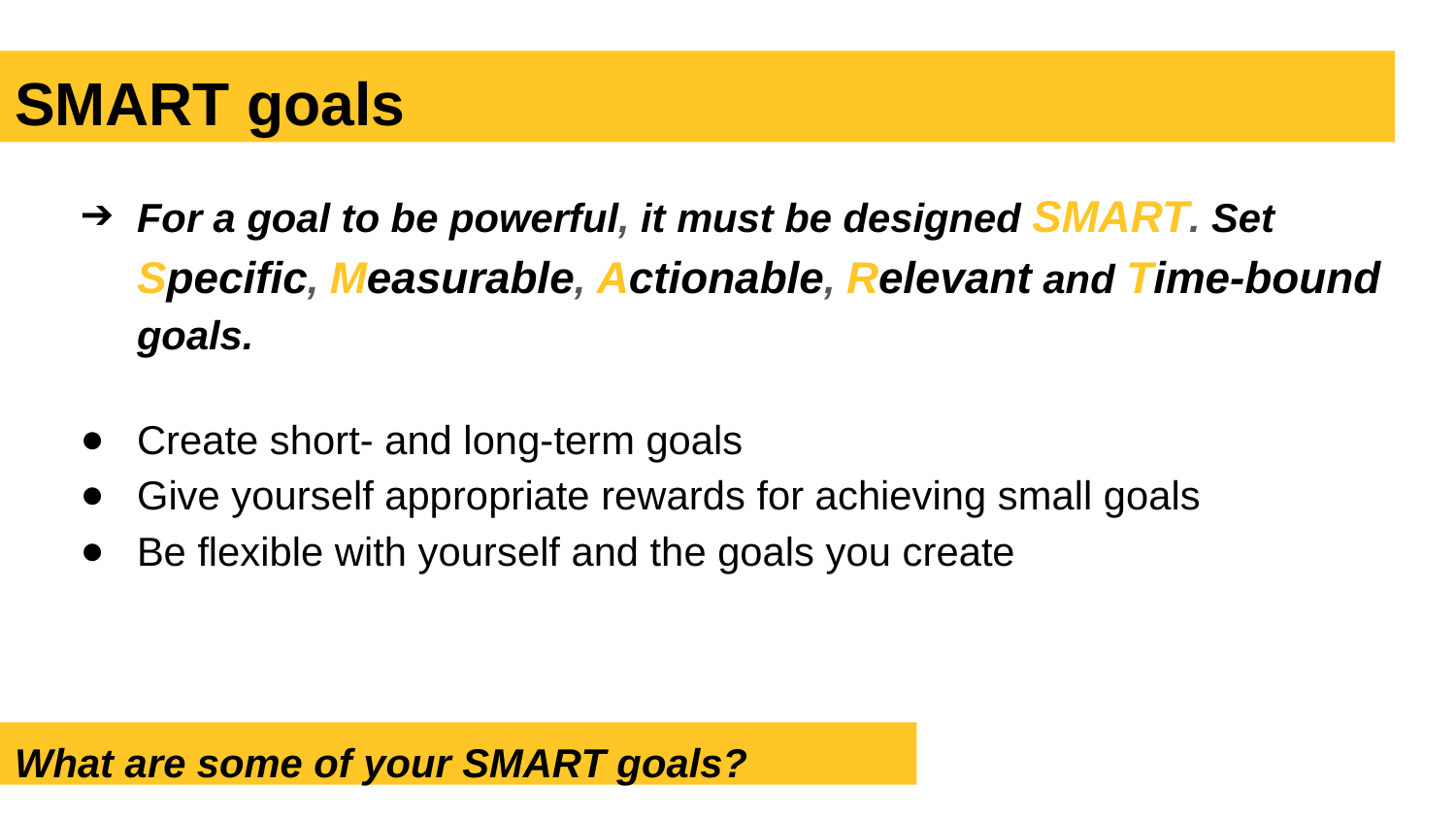

# SMART goals
For a goal to be powerful, it must be designed SMART. Set Specific, Measurable, Actionable, Relevant and Time-bound goals.
Create short- and long-term goals
Give yourself appropriate rewards for achieving small goals
Be flexible with yourself and the goals you create
What are some of your SMART goals?